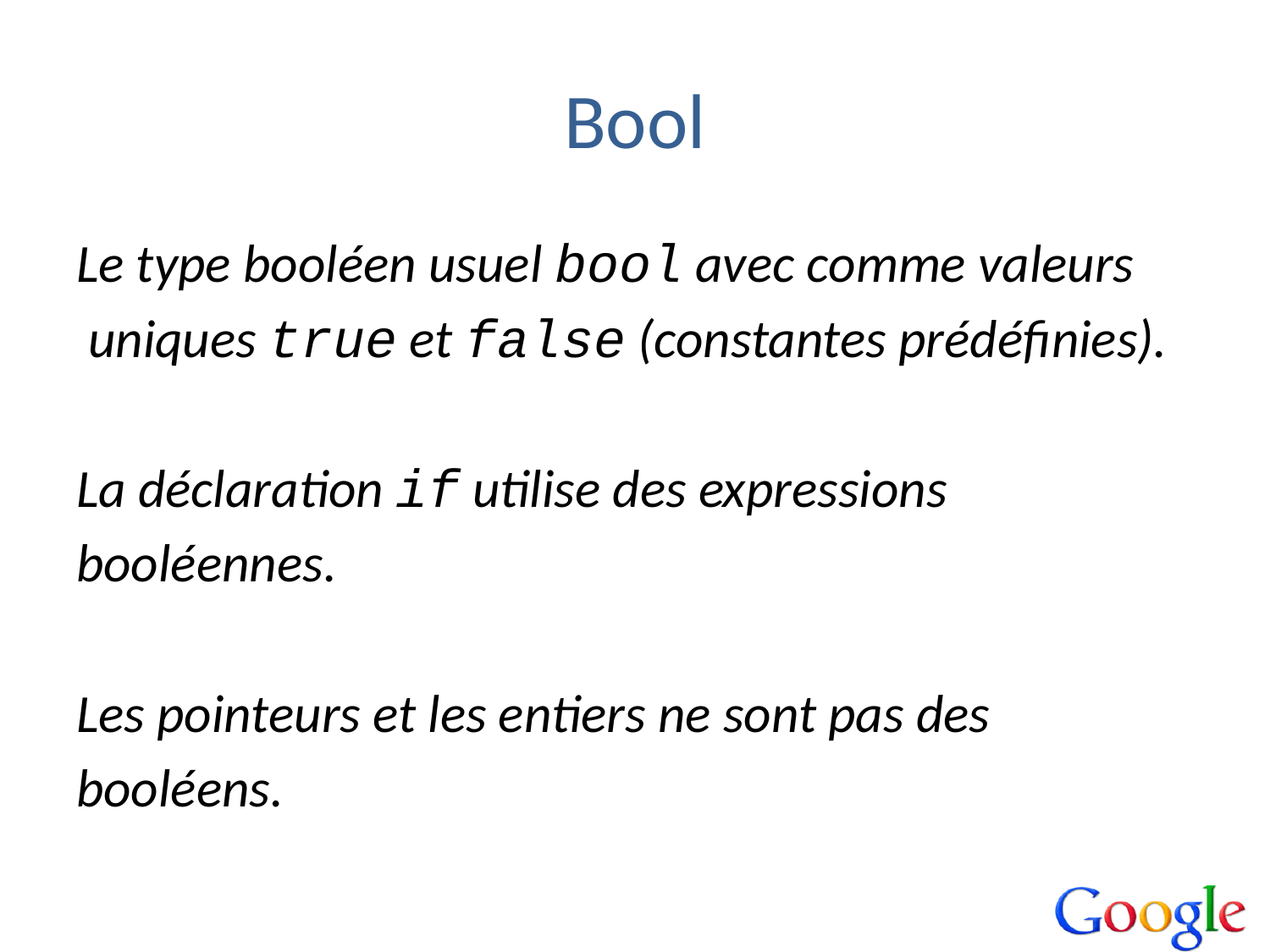

# Bool
Le type booléen usuel bool avec comme valeurs
 uniques true et false (constantes prédéfinies).

La déclaration if utilise des expressions
booléennes.

Les pointeurs et les entiers ne sont pas des
booléens.